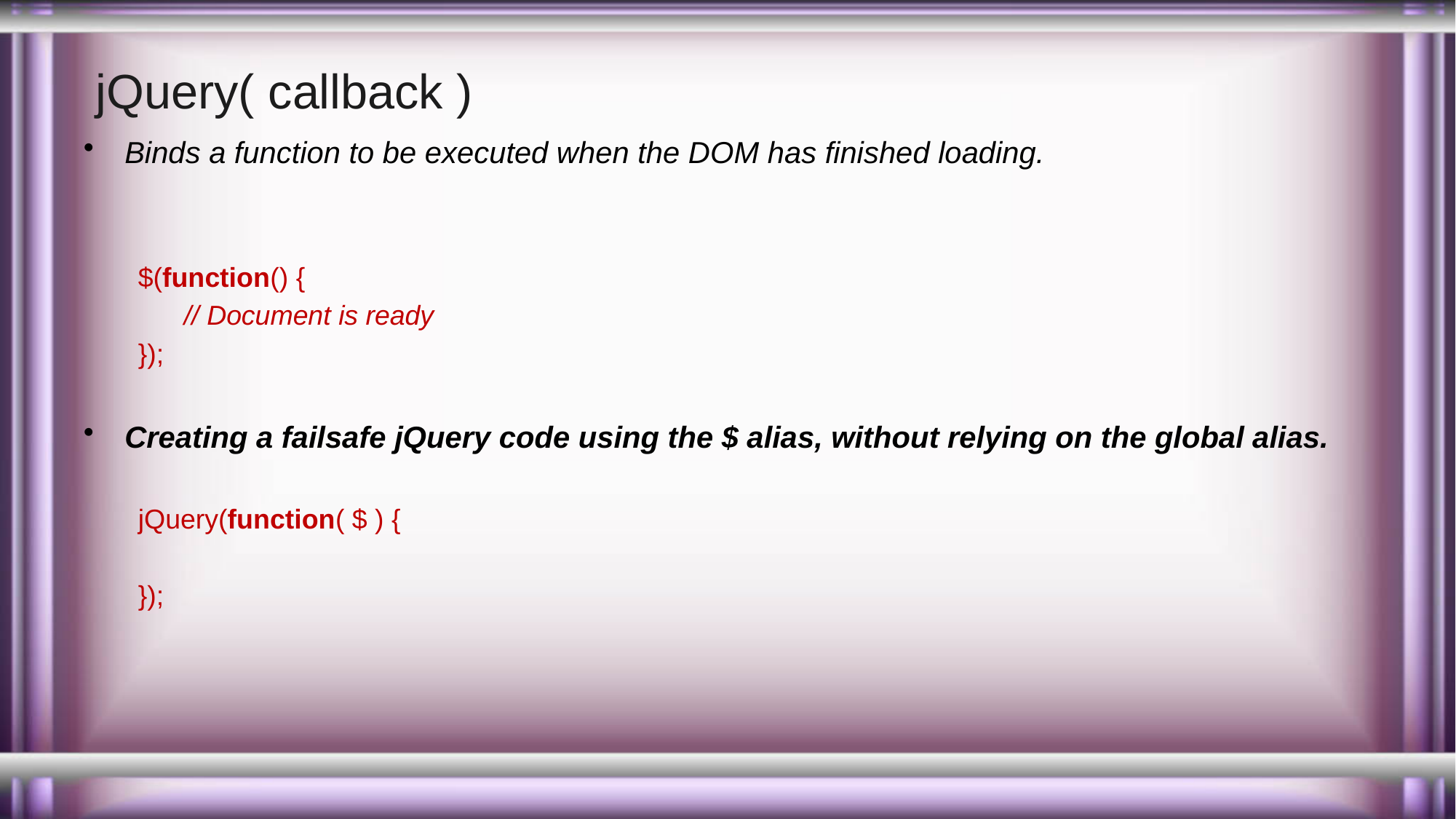

# jQuery( callback )
Binds a function to be executed when the DOM has finished loading.

$(function() {
      // Document is ready
});

Creating a failsafe jQuery code using the $ alias, without relying on the global alias.

jQuery(function( $ ) {

});